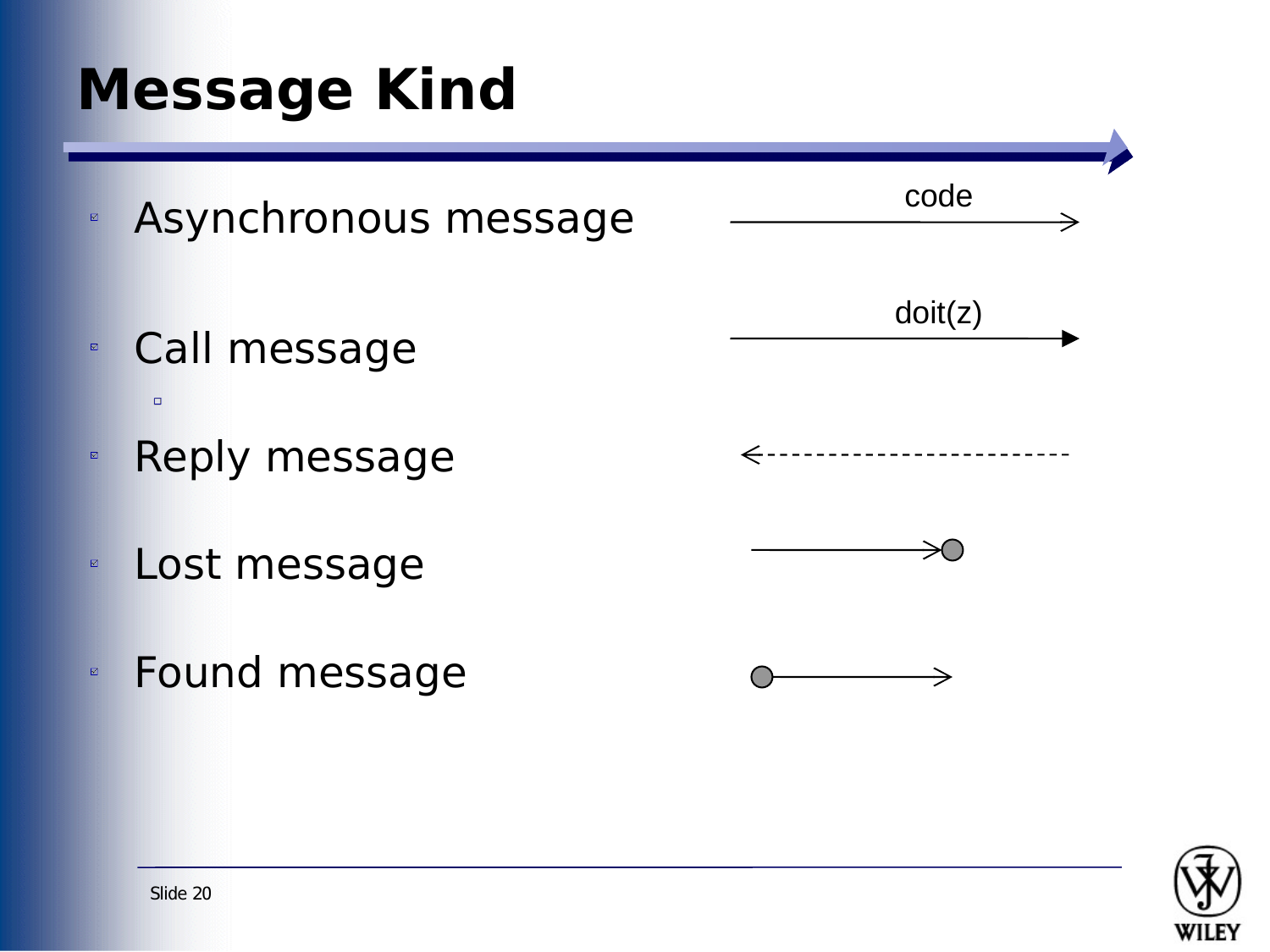

# Message Kind
code
Asynchronous message

Call message

Reply message

Lost message

Found message

doit(z)

Slide 20